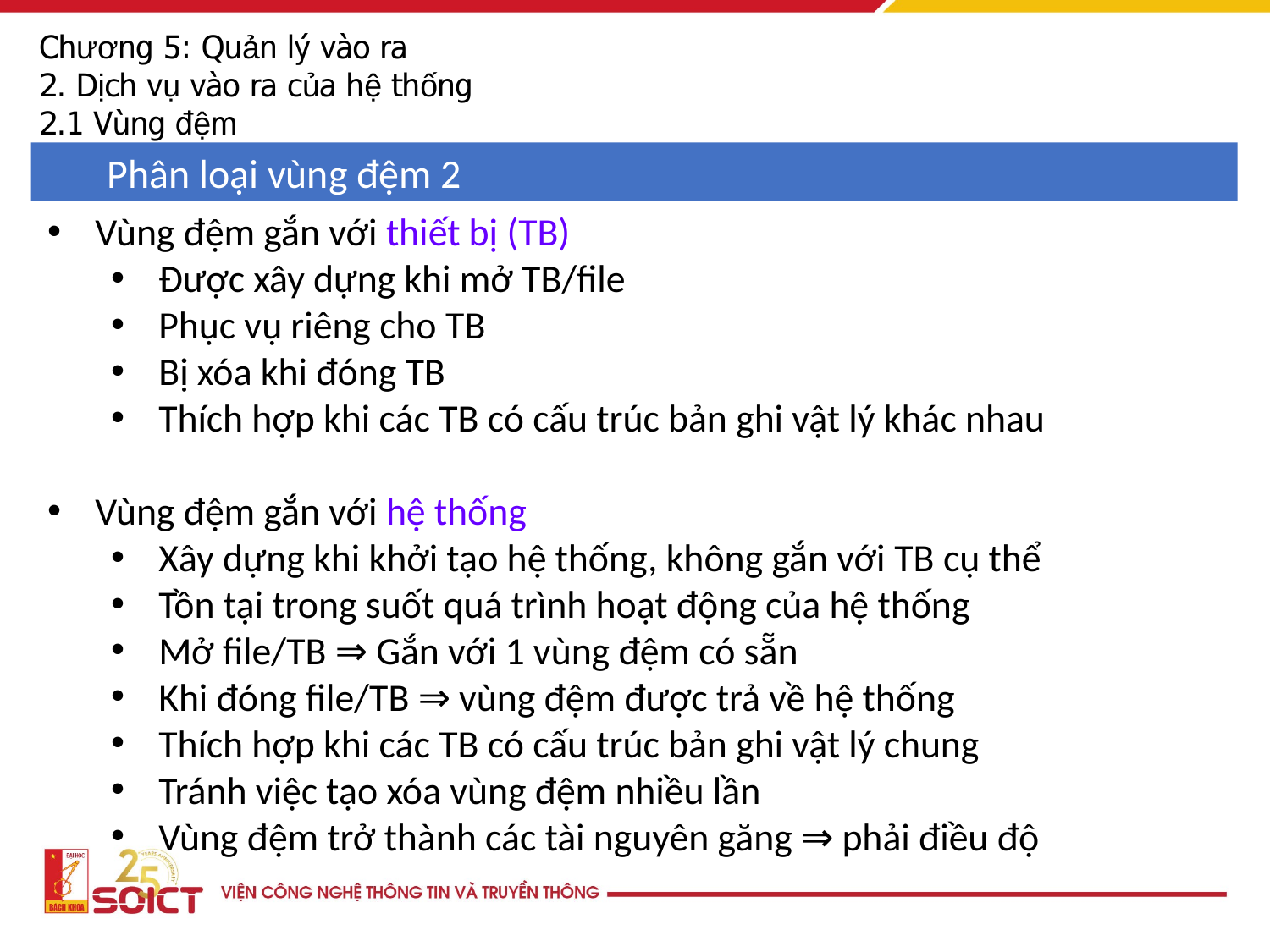

Chương 5: Quản lý vào ra
2. Dịch vụ vào ra của hệ thống
2.1 Vùng đệm
Phân loại vùng đệm 2
Vùng đệm gắn với thiết bị (TB)
Được xây dựng khi mở TB/file
Phục vụ riêng cho TB
Bị xóa khi đóng TB
Thích hợp khi các TB có cấu trúc bản ghi vật lý khác nhau

Vùng đệm gắn với hệ thống
Xây dựng khi khởi tạo hệ thống, không gắn với TB cụ thể
Tồn tại trong suốt quá trình hoạt động của hệ thống
Mở file/TB ⇒ Gắn với 1 vùng đệm có sẵn
Khi đóng file/TB ⇒ vùng đệm được trả về hệ thống
Thích hợp khi các TB có cấu trúc bản ghi vật lý chung
Tránh việc tạo xóa vùng đệm nhiều lần
Vùng đệm trở thành các tài nguyên găng ⇒ phải điều độ